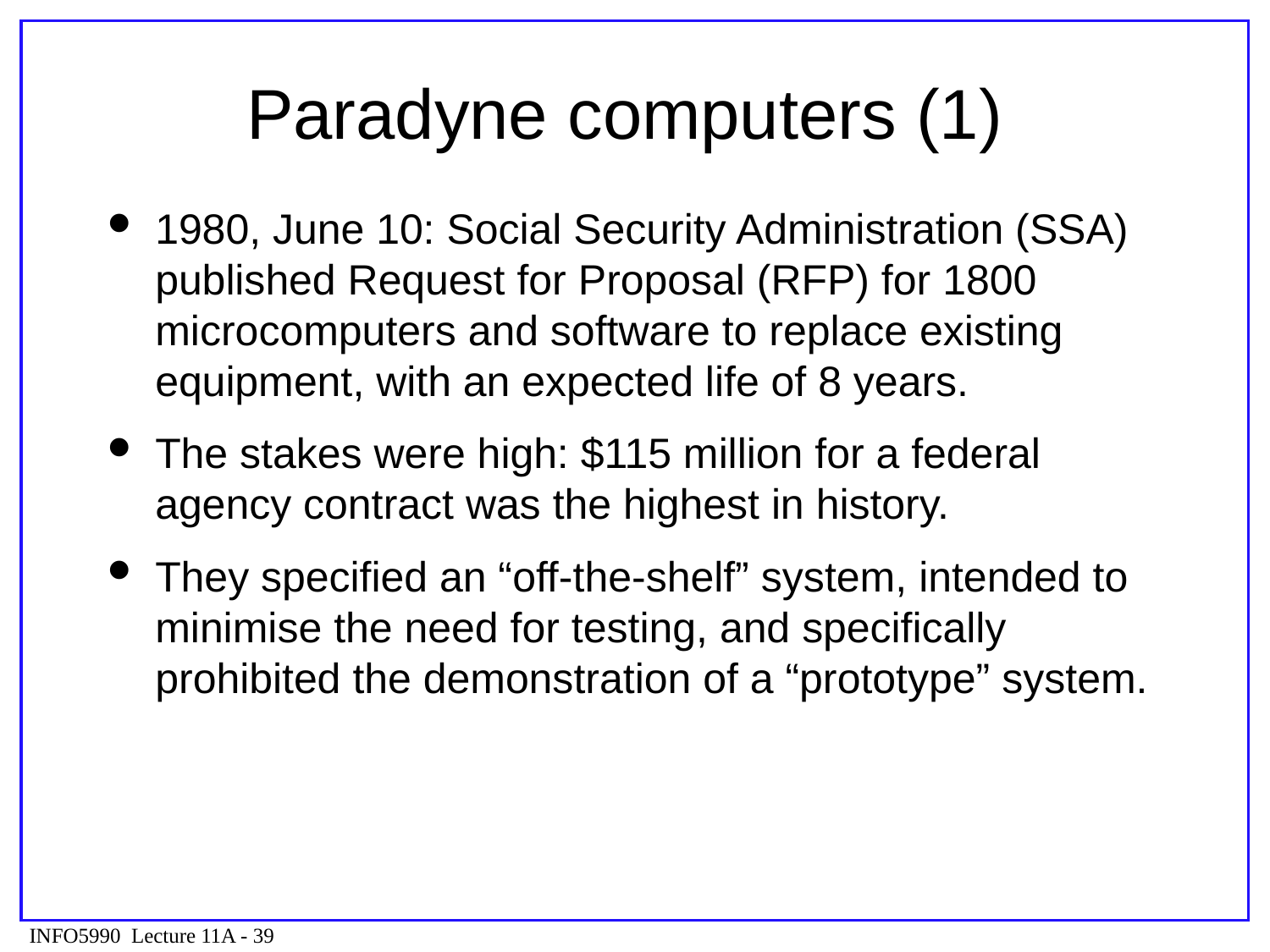

# Paradyne computers (1)
1980, June 10: Social Security Administration (SSA) published Request for Proposal (RFP) for 1800 microcomputers and software to replace existing equipment, with an expected life of 8 years.
The stakes were high: $115 million for a federal agency contract was the highest in history.
They specified an “off-the-shelf” system, intended to minimise the need for testing, and specifically prohibited the demonstration of a “prototype” system.